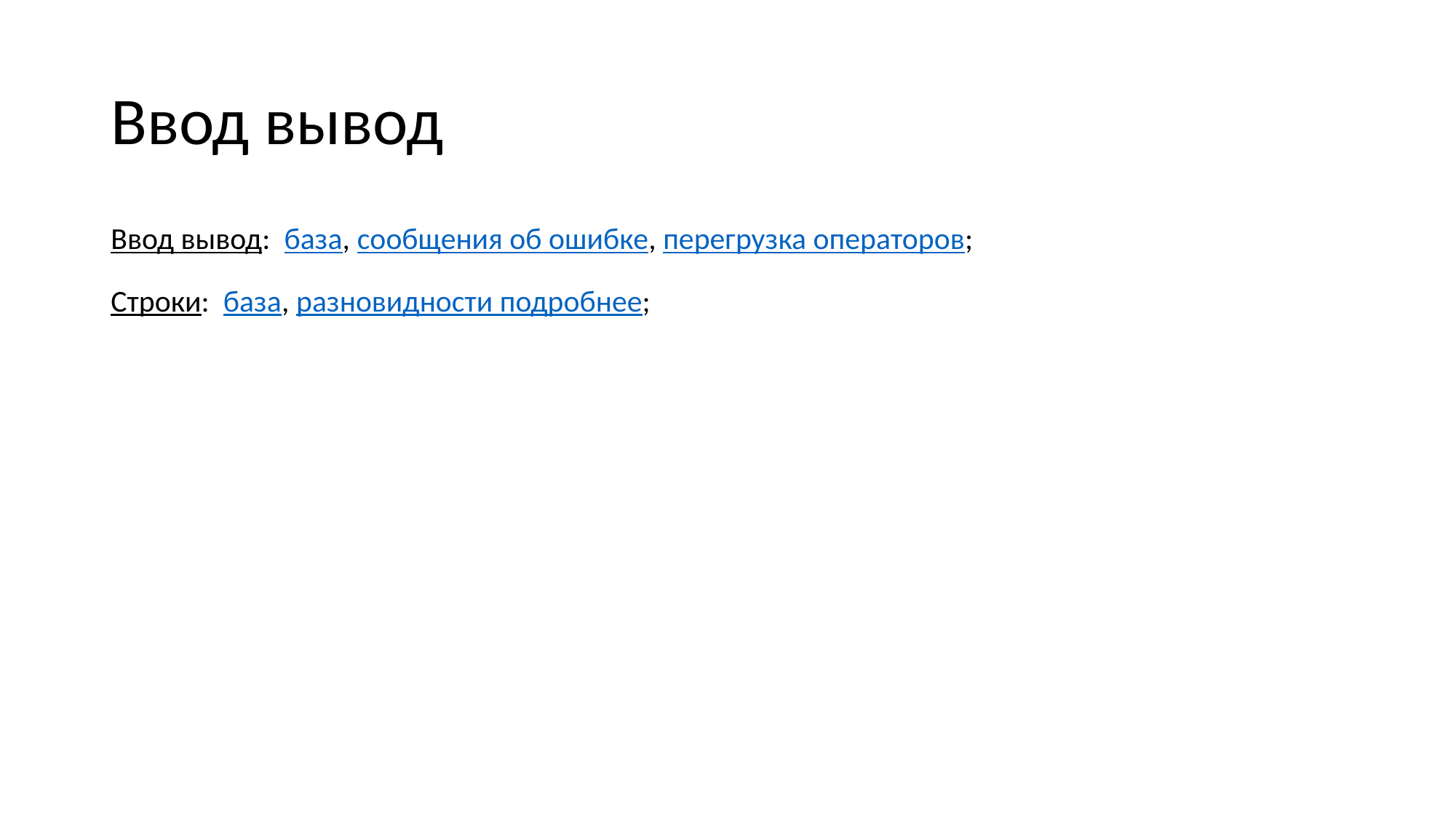

# Ввод вывод
Ввод вывод:  база, сообщения об ошибке, перегрузка операторов;
Строки:  база, разновидности подробнее;